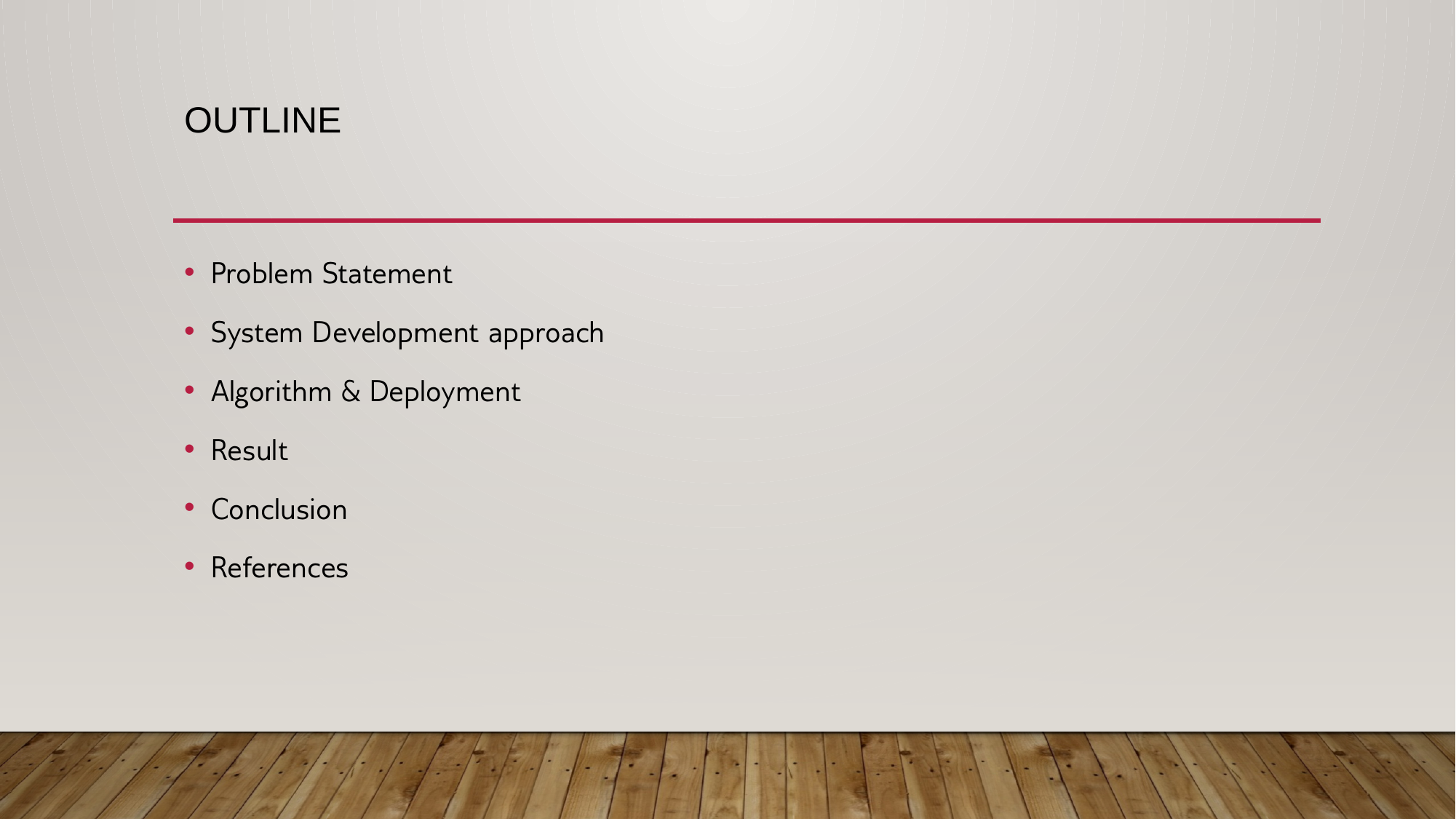

# outline
Problem Statement
System Development approach
Algorithm & Deployment
Result
Conclusion
References